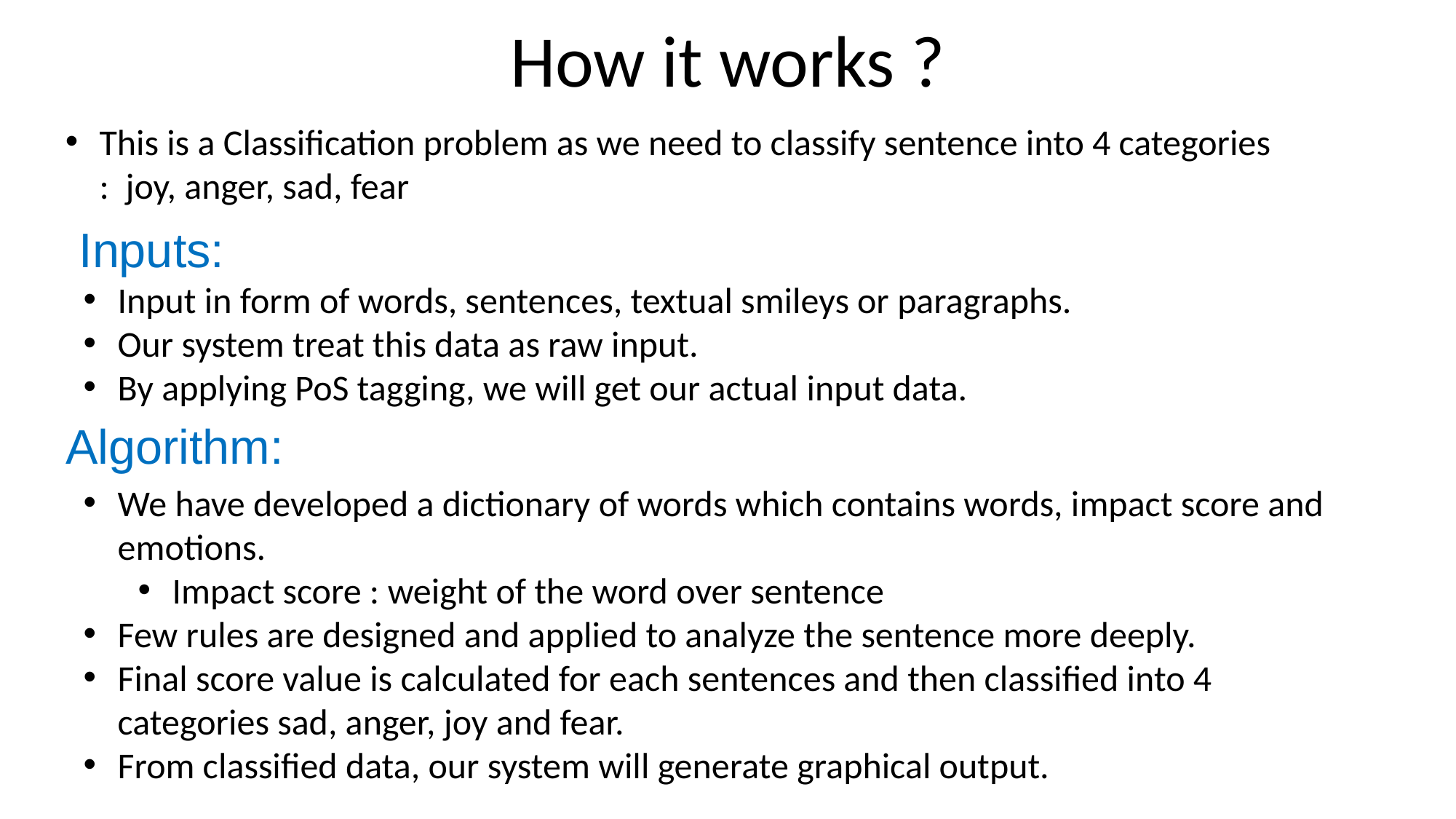

# How it works ?
This is a Classification problem as we need to classify sentence into 4 categories :  joy, anger, sad, fear
 Inputs:
Input in form of words, sentences, textual smileys or paragraphs.
Our system treat this data as raw input.
By applying PoS tagging, we will get our actual input data.
Algorithm:
We have developed a dictionary of words which contains words, impact score and emotions.
Impact score : weight of the word over sentence
Few rules are designed and applied to analyze the sentence more deeply.
Final score value is calculated for each sentences and then classified into 4 categories sad, anger, joy and fear.
From classified data, our system will generate graphical output.